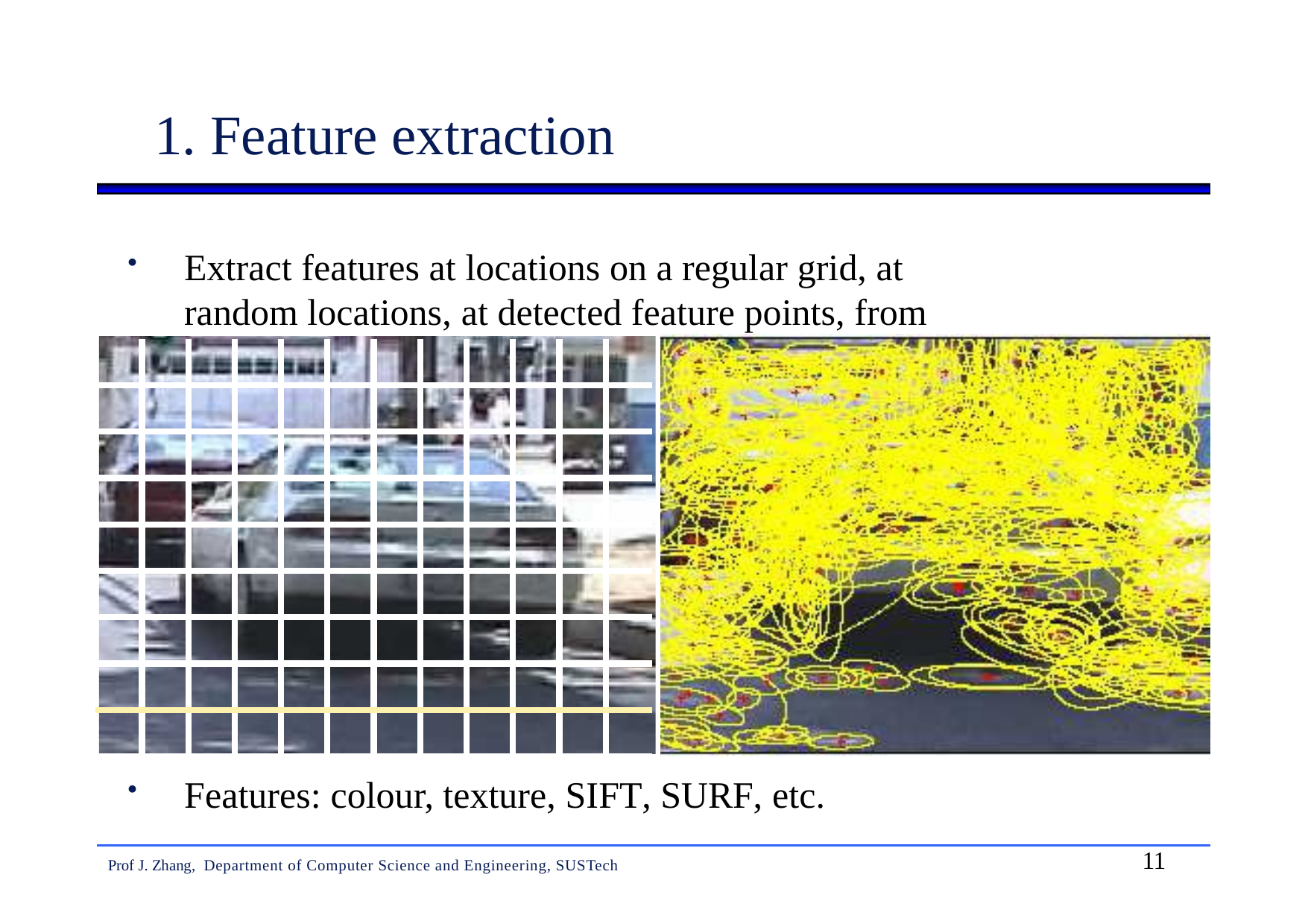

# 1. Feature extraction
Extract features at locations on a regular grid, at random locations, at detected feature points, from superpixels…

|  |  |  |  |  |  |  |  |  |  |  |  |
| --- | --- | --- | --- | --- | --- | --- | --- | --- | --- | --- | --- |
|  |  |  |  |  |  |  |  |  |  |  |  |
|  |  |  |  |  |  |  |  |  |  |  |  |
|  |  |  |  |  |  |  |  |  |  |  |  |
|  |  |  |  |  |  |  |  |  |  |  |  |
|  |  |  |  |  |  |  |  |  |  |  |  |
|  |  |  |  |  |  |  |  |  |  |  |  |
|  |  |  |  |  |  |  |  |  |  |  |  |
|  |  |  |  |  |  |  |  |  |  |  |  |
Features: colour, texture, SIFT, SURF, etc.
11

Prof J. Zhang,  Department of Computer Science and Engineering, SUSTech